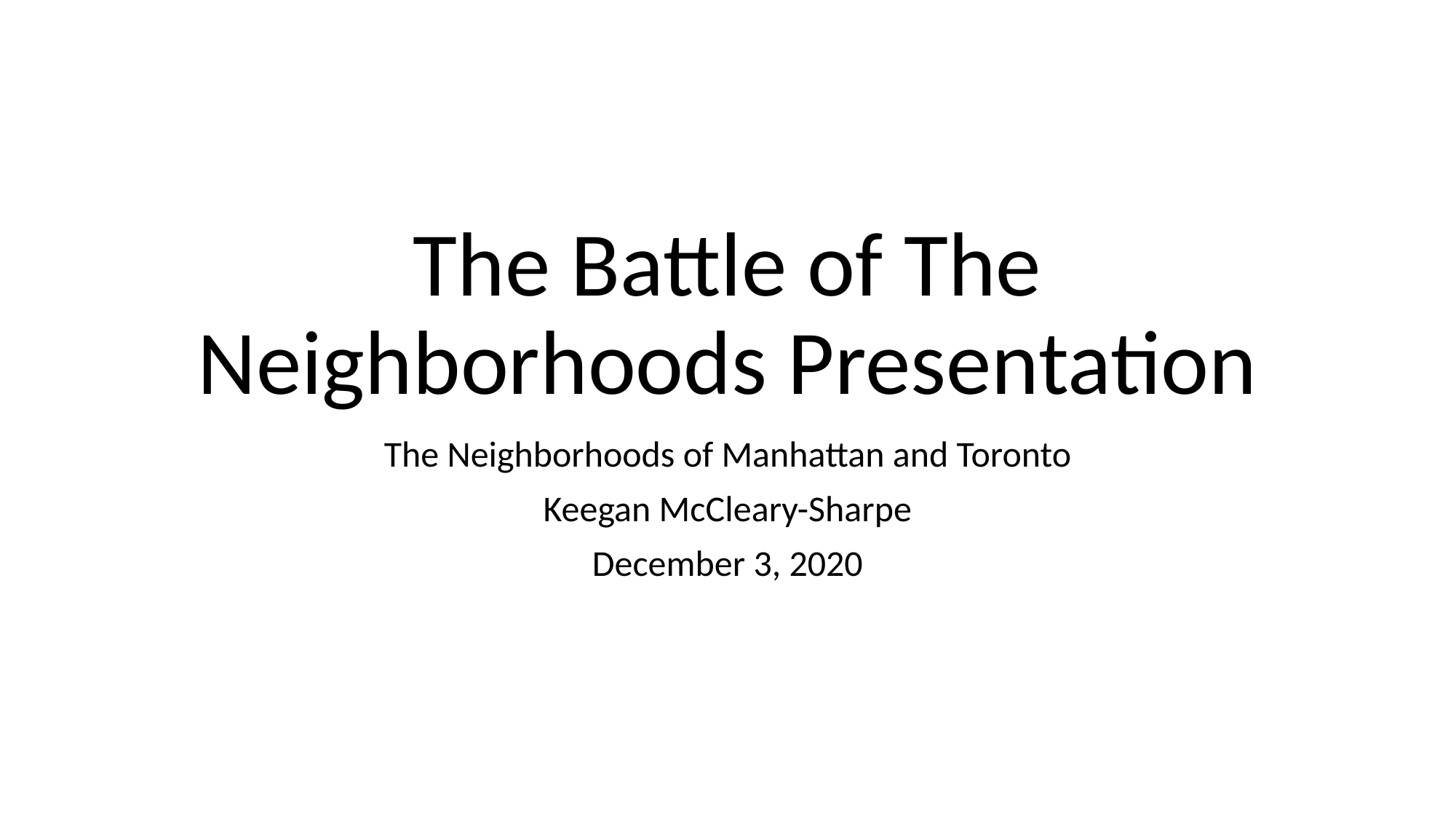

# The Battle of The Neighborhoods Presentation
The Neighborhoods of Manhattan and Toronto
Keegan McCleary-Sharpe
December 3, 2020